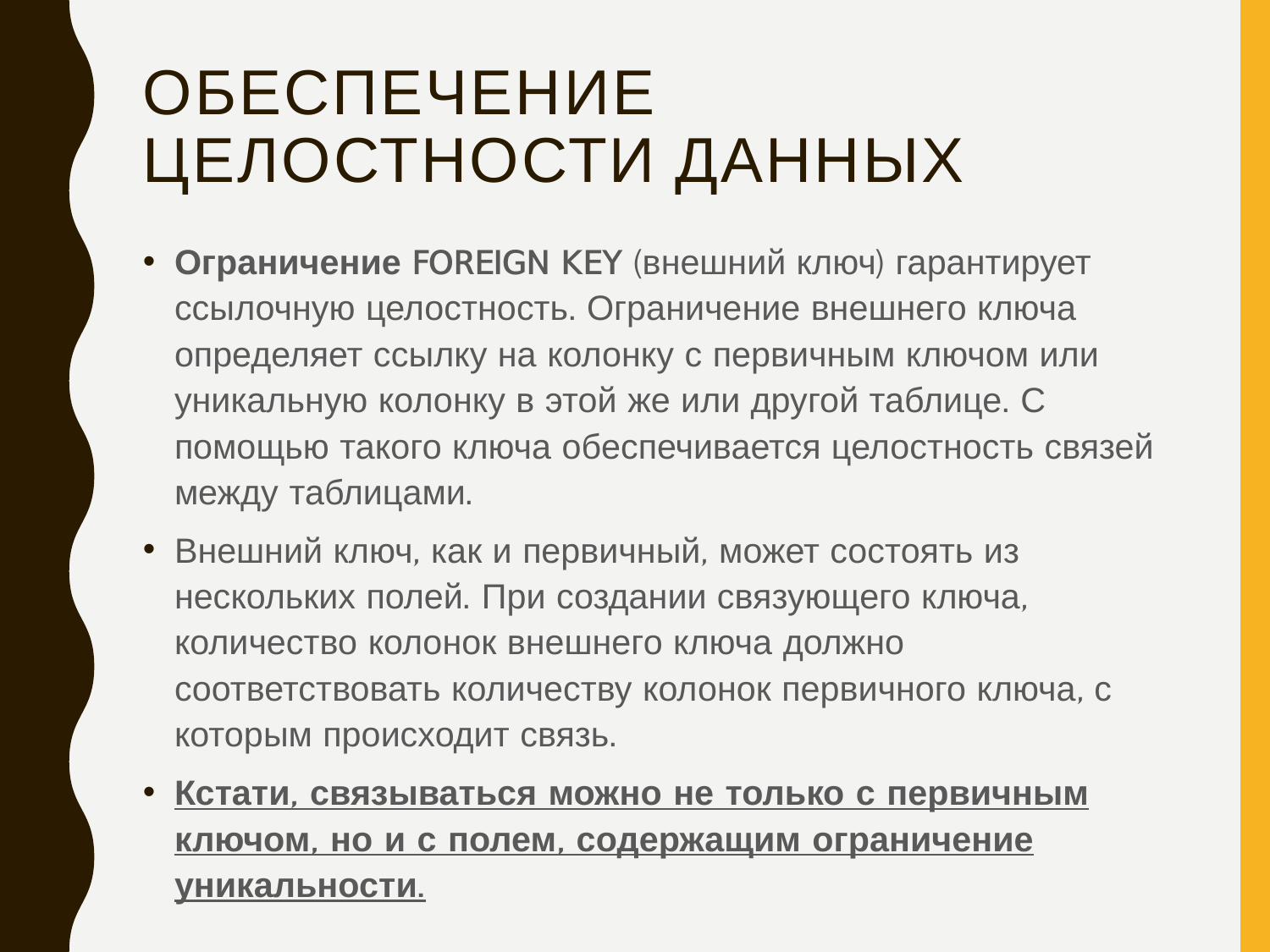

# Обеспечение целостности данных
Ограничение FOREIGN KEY (внешний ключ) гарантирует ссылочную целостность. Ограничение внешнего ключа определяет ссылку на колонку с первичным ключом или уникальную колонку в этой же или другой таблице. С помощью такого ключа обеспечивается целостность связей между таблицами.
Внешний ключ, как и первичный, может состоять из нескольких полей. При создании связующего ключа, количество колонок внешнего ключа должно соответствовать количеству колонок первичного ключа, с которым происходит связь.
Кстати, связываться можно не только с первичным ключом, но и с полем, содержащим ограничение уникальности.